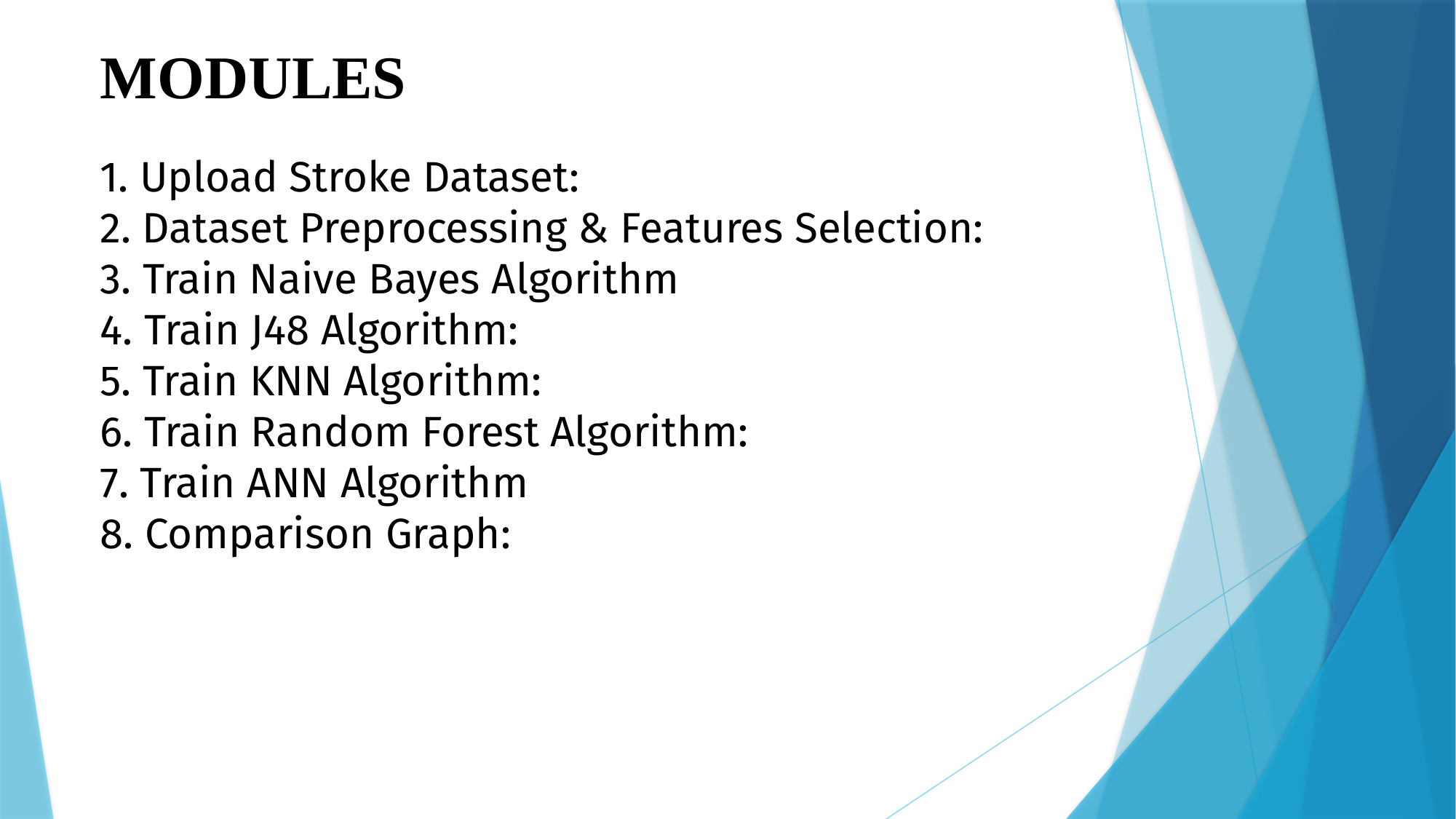

MODULES
1. Upload Stroke Dataset:
2. Dataset Preprocessing & Features Selection:
3. Train Naive Bayes Algorithm
4. Train J48 Algorithm:
5. Train KNN Algorithm:
6. Train Random Forest Algorithm:
7. Train ANN Algorithm
8. Comparison Graph: